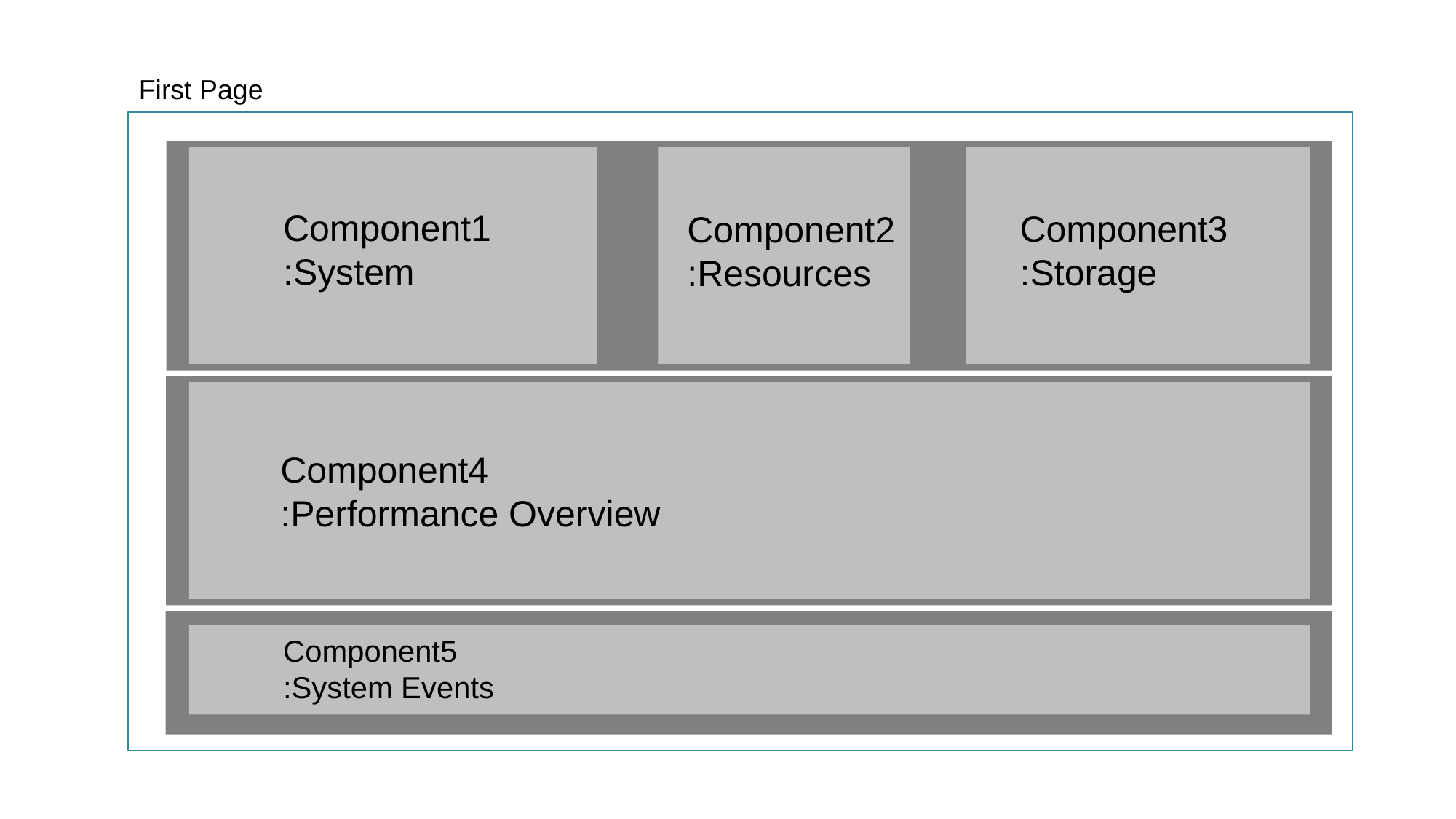

First Page

Component1
:System
Component3
:Storage
Component2
:Resources

Component4
:Performance Overview

Component5
:System Events